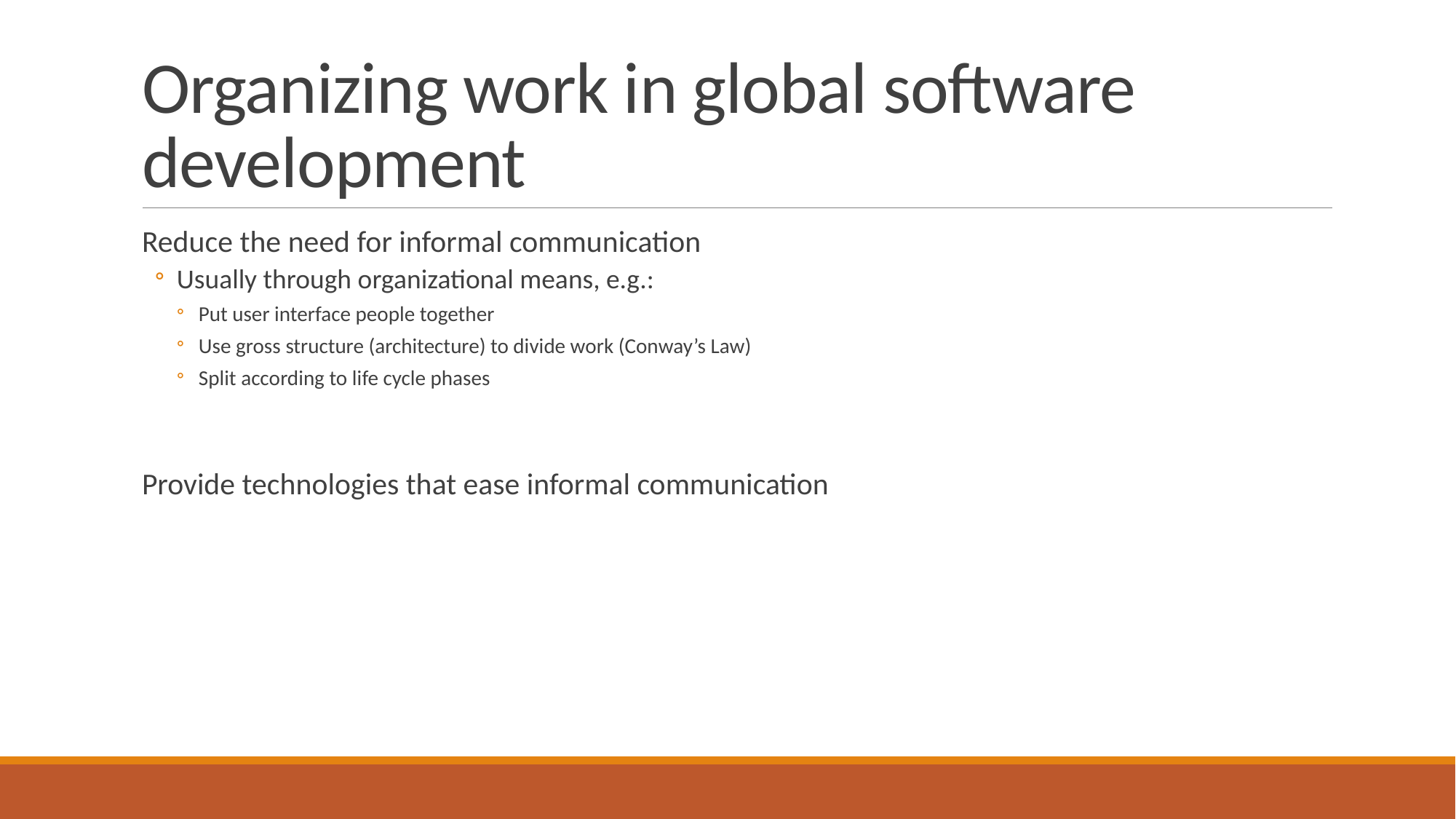

# Organizing work in global software development
Reduce the need for informal communication
Usually through organizational means, e.g.:
Put user interface people together
Use gross structure (architecture) to divide work (Conway’s Law)
Split according to life cycle phases

Provide technologies that ease informal communication